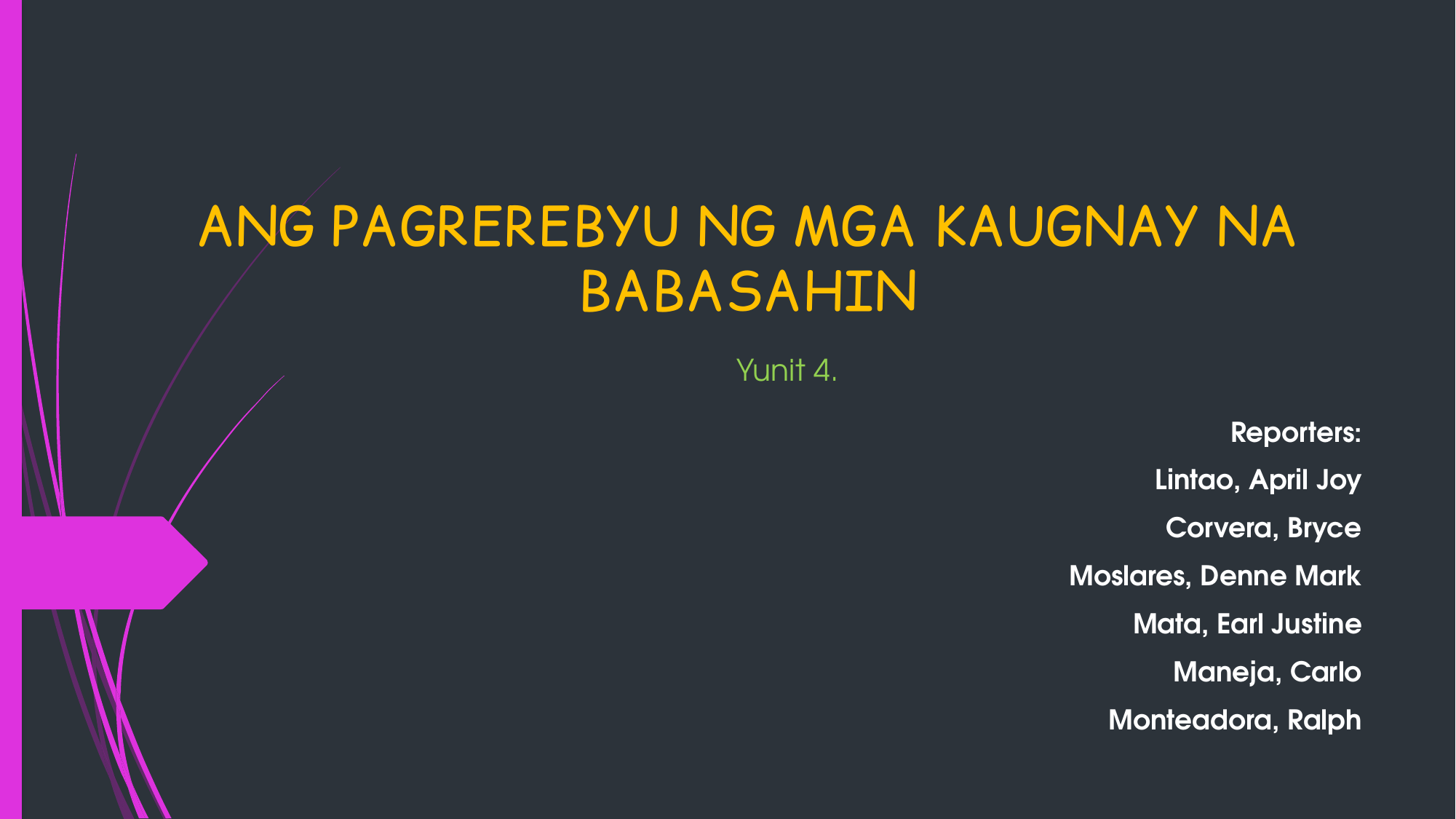

# ANG PAGREREBYU NG MGA KAUGNAY NA BABASAHIN Yunit 4.
Reporters:
Lintao, April Joy
Corvera, Bryce
Moslares, Denne Mark
Mata, Earl Justine
Maneja, Carlo
Monteadora, Ralph